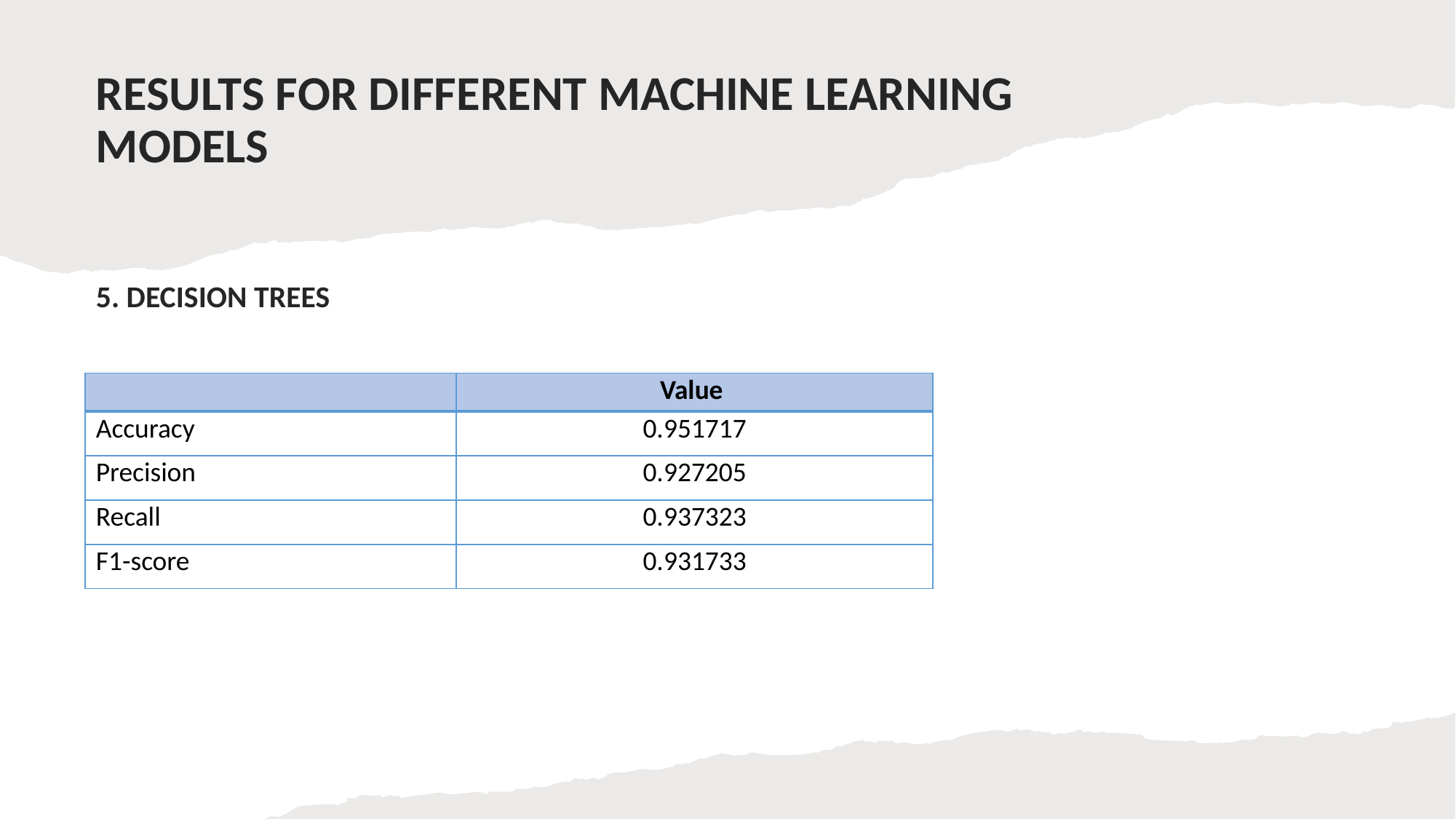

# RESULTS FOR DIFFERENT MACHINE LEARNING MODELS
5. DECISION TREES

|  | Value |
| --- | --- |
| Accuracy | 0.951717 |
| Precision | 0.927205 |
| Recall | 0.937323 |
| F1-score | 0.931733 |